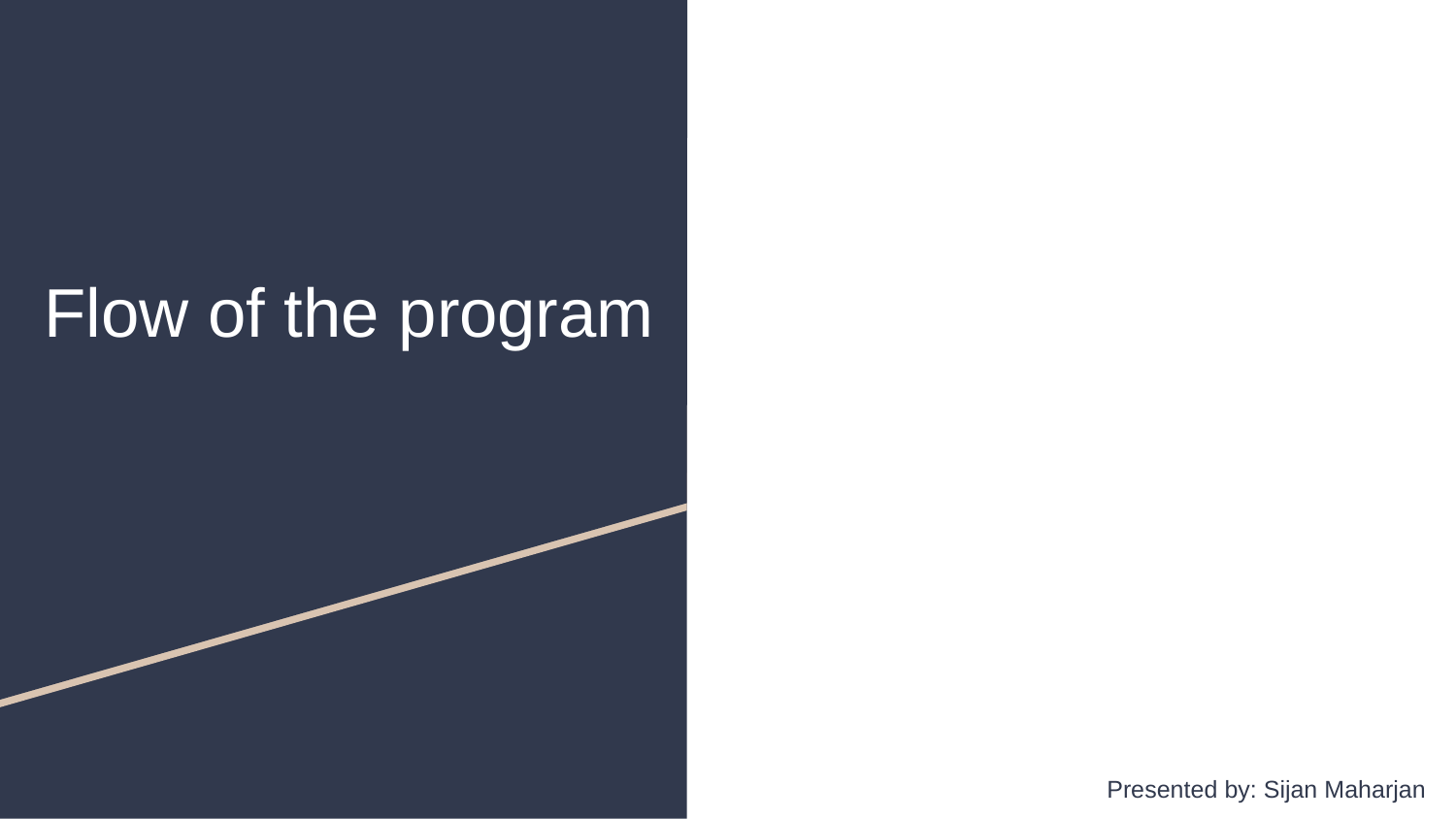

# Flow of the program
Presented by: Sijan Maharjan